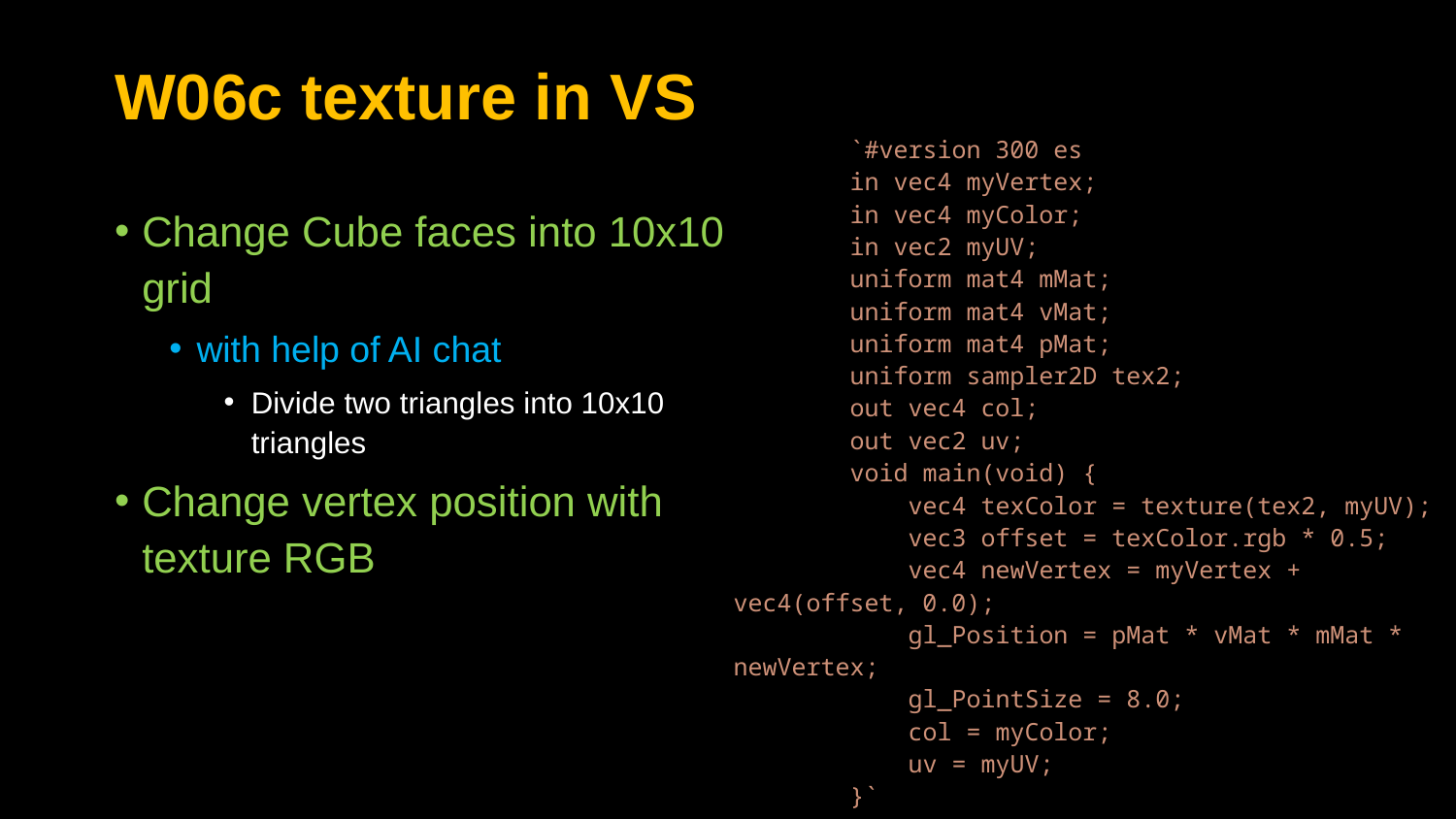

# W06c texture in VS
        `#version 300 es
        in vec4 myVertex;
        in vec4 myColor;
        in vec2 myUV;
        uniform mat4 mMat;
        uniform mat4 vMat;
        uniform mat4 pMat;
        uniform sampler2D tex2;
        out vec4 col;
        out vec2 uv;
        void main(void) {
            vec4 texColor = texture(tex2, myUV);
            vec3 offset = texColor.rgb * 0.5;
            vec4 newVertex = myVertex + vec4(offset, 0.0);
            gl_Position = pMat * vMat * mMat * newVertex;
            gl_PointSize = 8.0;
            col = myColor;
            uv = myUV;
        }`
Change Cube faces into 10x10 grid
with help of AI chat
Divide two triangles into 10x10 triangles
Change vertex position with texture RGB